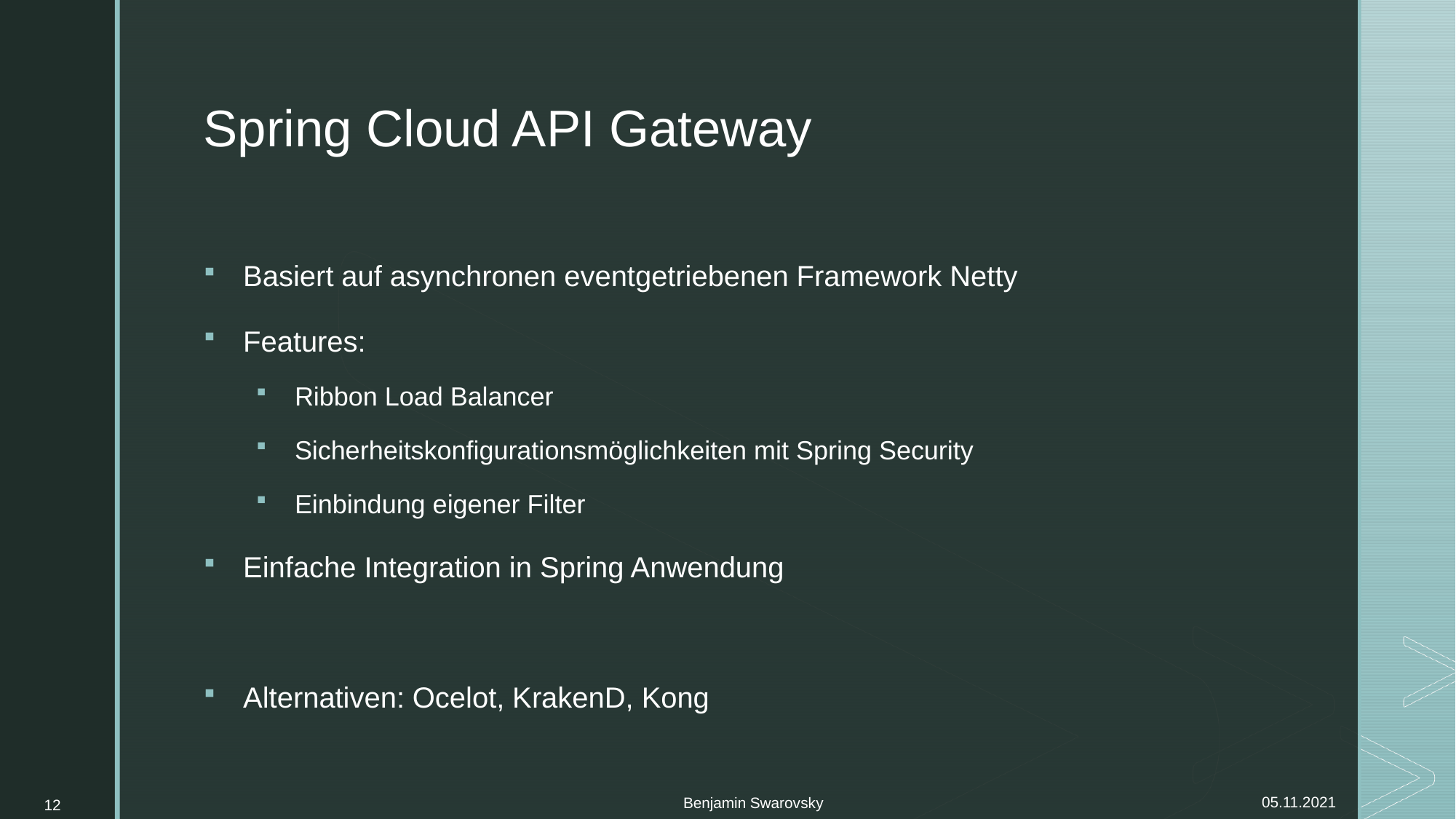

# Spring Cloud API Gateway
Basiert auf asynchronen eventgetriebenen Framework Netty
Features:
Ribbon Load Balancer
Sicherheitskonfigurationsmöglichkeiten mit Spring Security
Einbindung eigener Filter
Einfache Integration in Spring Anwendung

Alternativen: Ocelot, KrakenD, Kong

Benjamin Swarovsky
12
05.11.2021